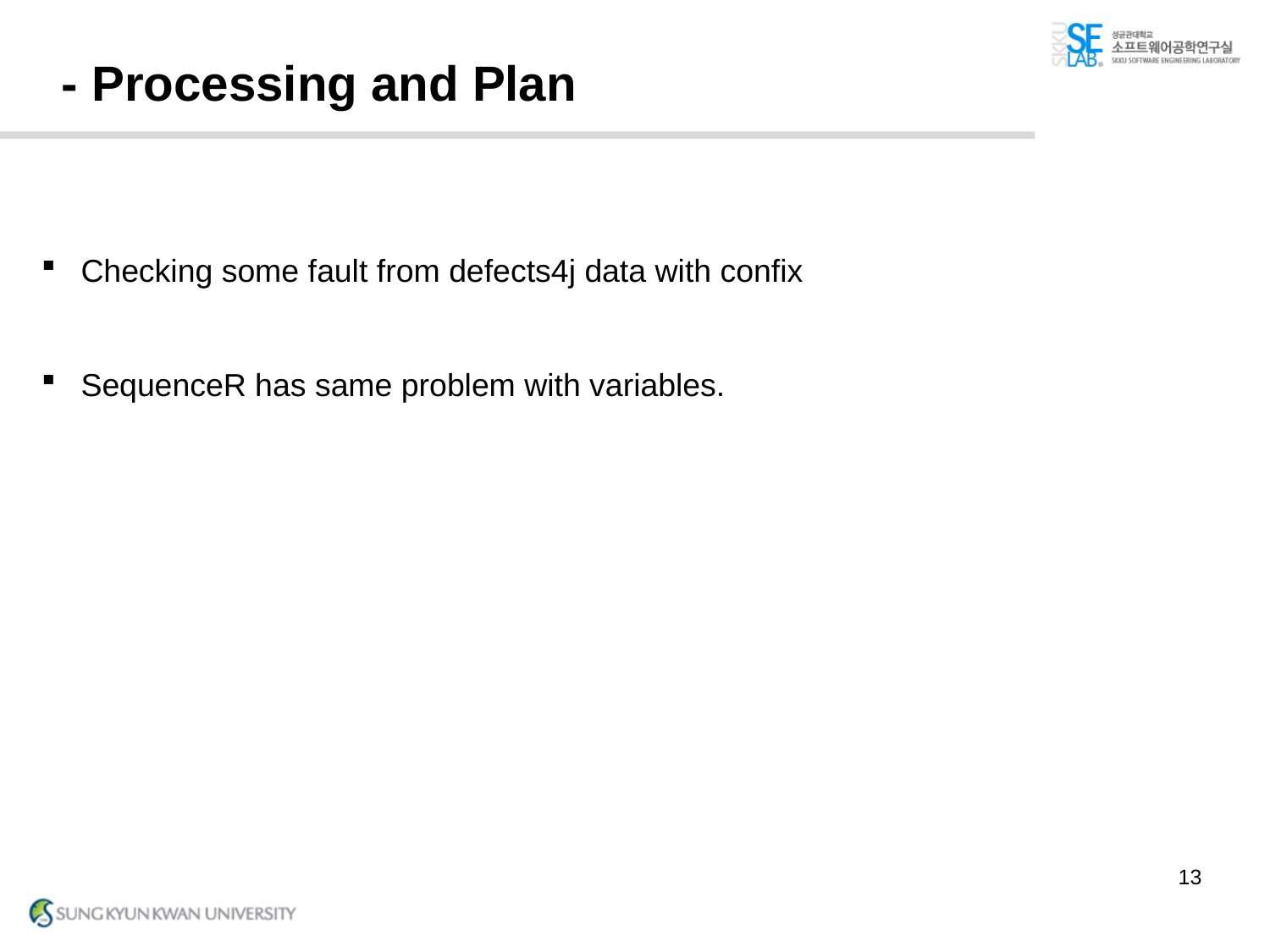

# - Processing and Plan

Checking some fault from defects4j data with confix

SequenceR has same problem with variables.
13